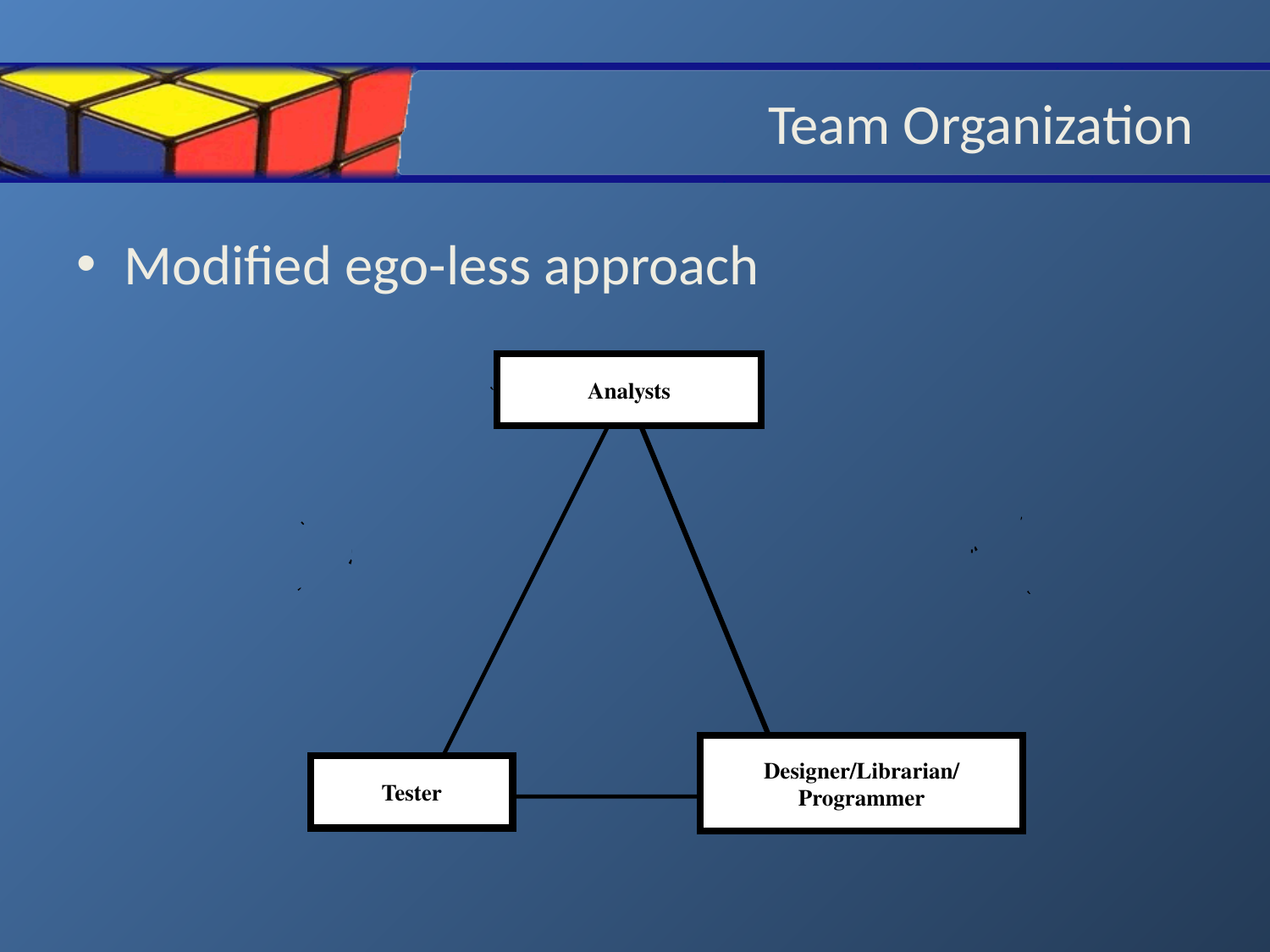

# Team Organization
Modified ego-less approach

Analysts

Designer/Librarian/
Programmer
Tester